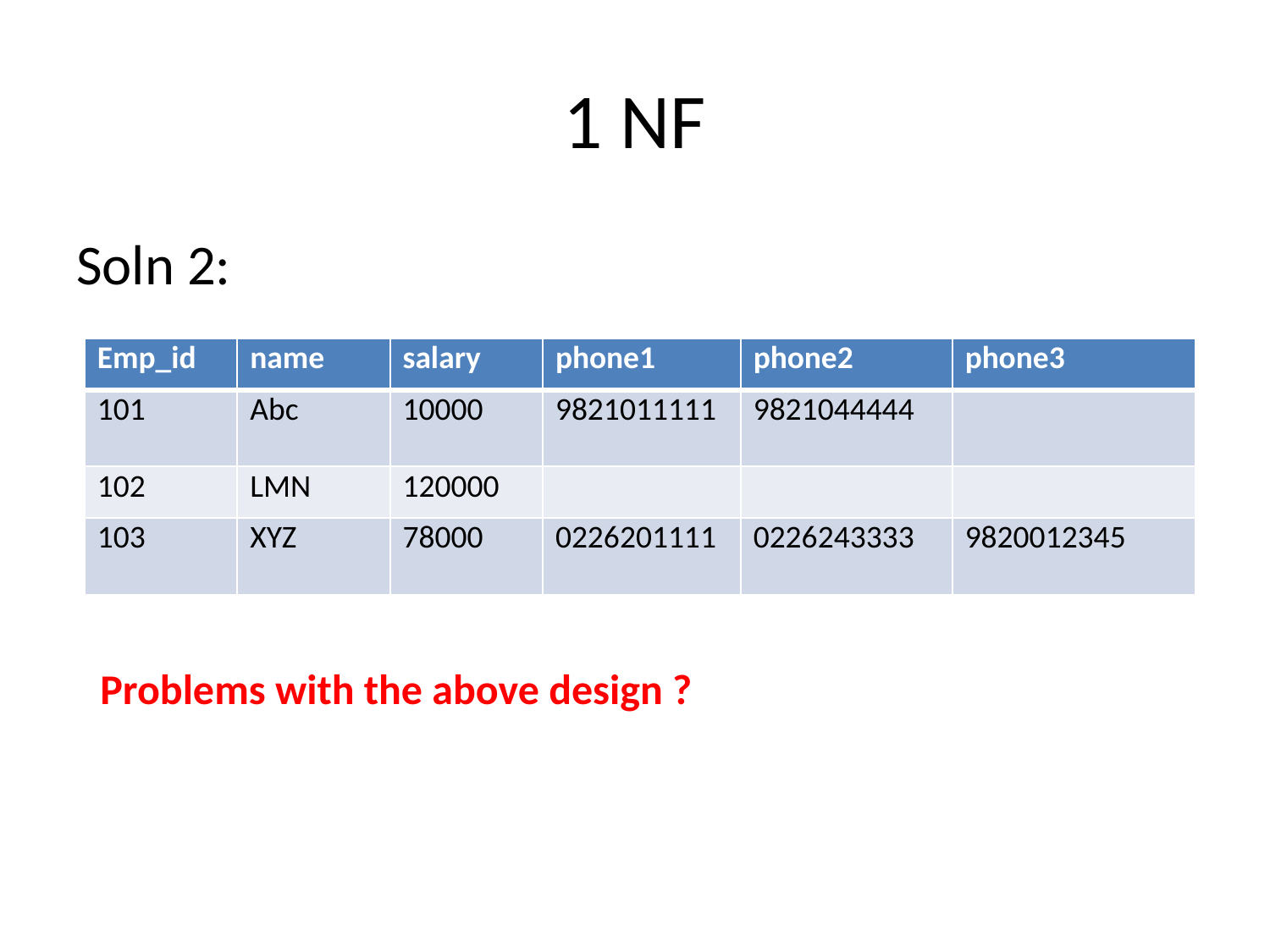

# 1 NF
Soln 2:
| Emp\_id | name | salary | phone1 | phone2 | phone3 |
| --- | --- | --- | --- | --- | --- |
| 101 | Abc | 10000 | 9821011111 | 9821044444 |  |
| 102 | LMN | 120000 |  |  |  |
| 103 | XYZ | 78000 | 0226201111 | 0226243333 | 9820012345 |
Problems with the above design ?